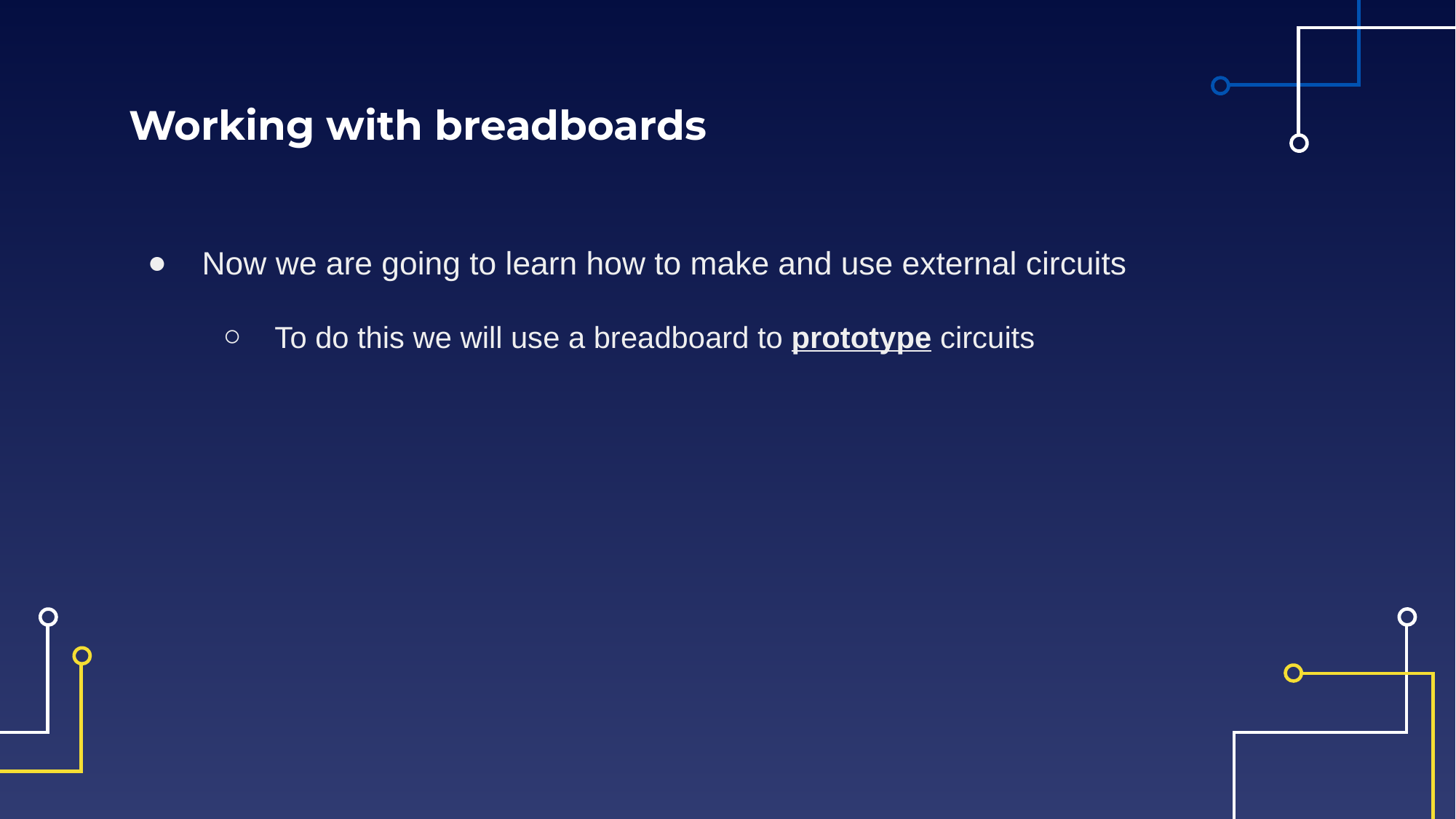

# Working with breadboards
Now we are going to learn how to make and use external circuits
To do this we will use a breadboard to prototype circuits